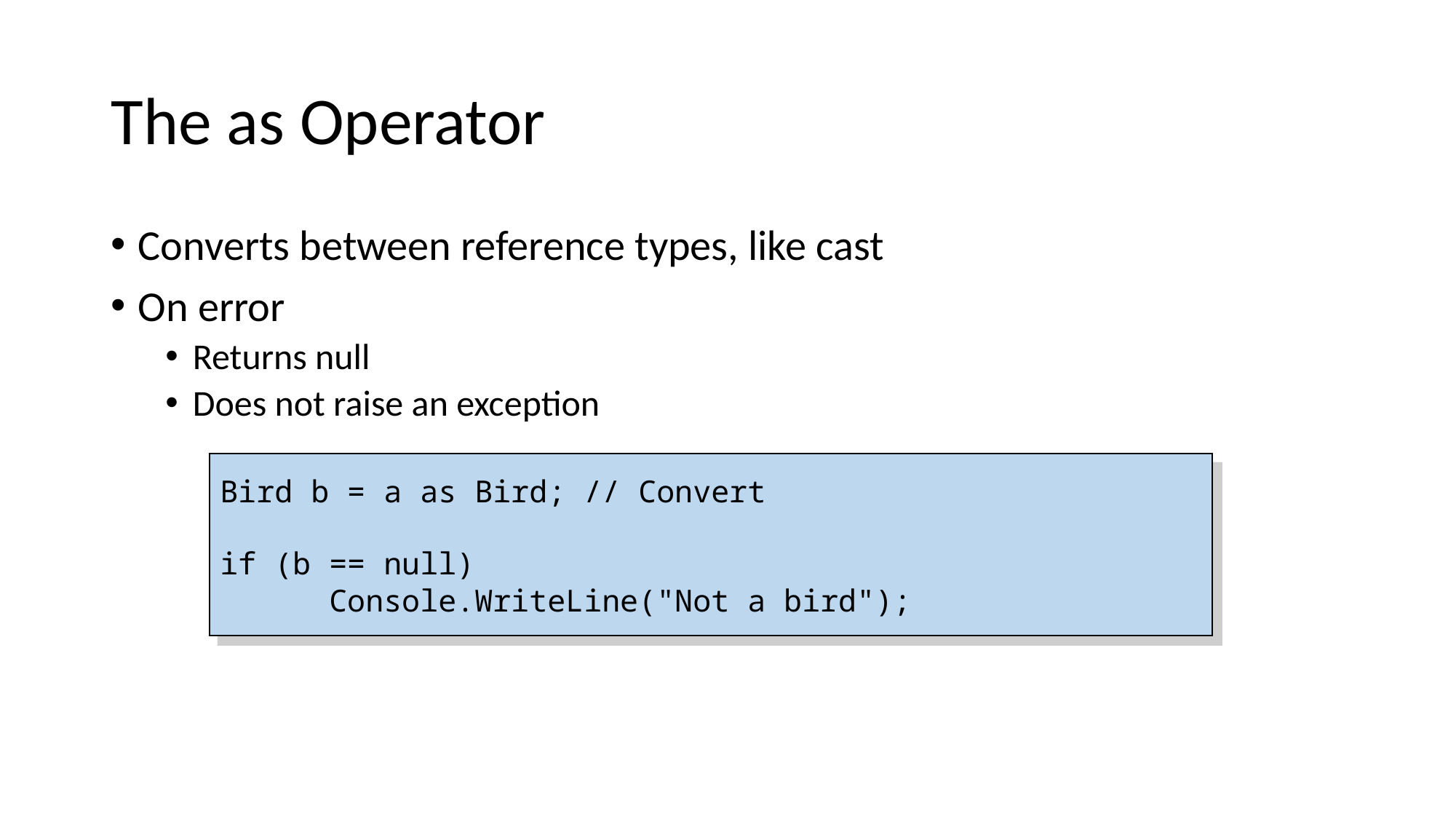

# The as Operator
Converts between reference types, like cast
On error
Returns null
Does not raise an exception
Bird b = a as Bird; // Convert

if (b == null)
	Console.WriteLine("Not a bird");